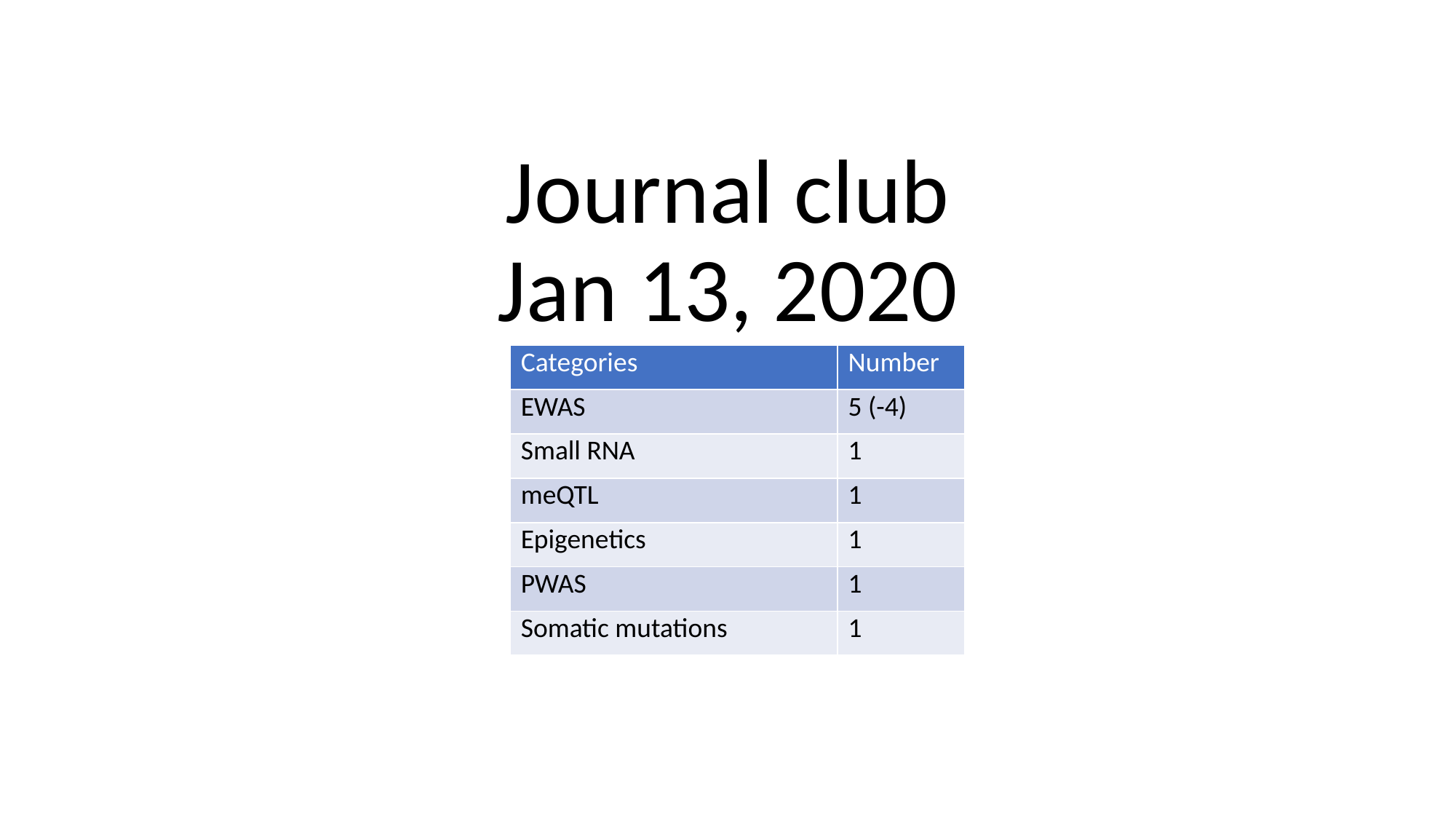

# Journal club Jan 13, 2020
| Categories | Number |
| --- | --- |
| EWAS | 5 (-4) |
| Small RNA | 1 |
| meQTL | 1 |
| Epigenetics | 1 |
| PWAS | 1 |
| Somatic mutations | 1 |